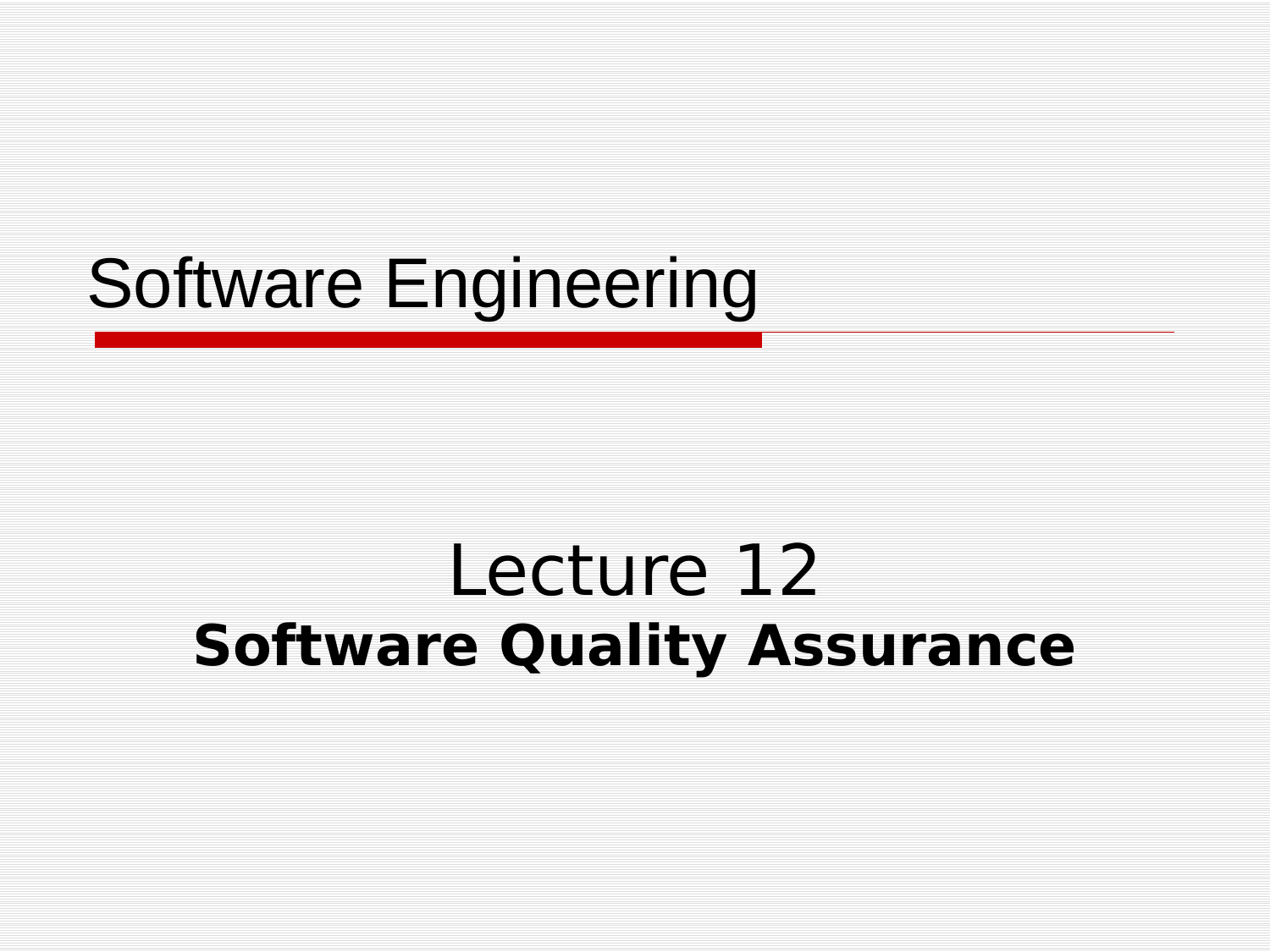

# Software Engineering
Lecture 12
Software Quality Assurance